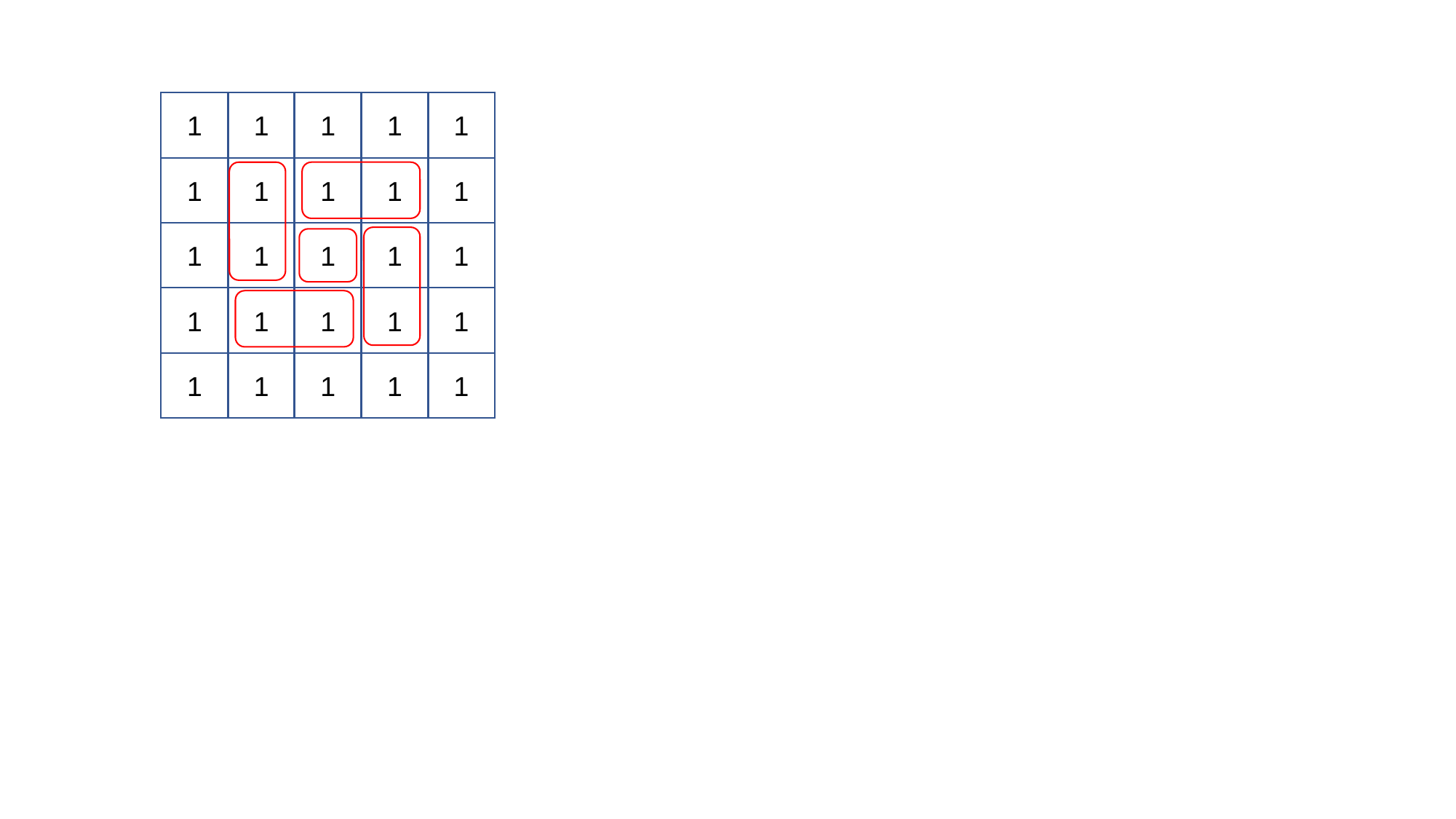

1
1
1
1
1
1
1
1
1
1

1
1
1
1
1

1
1
1
1
1

1
1
1
1
1